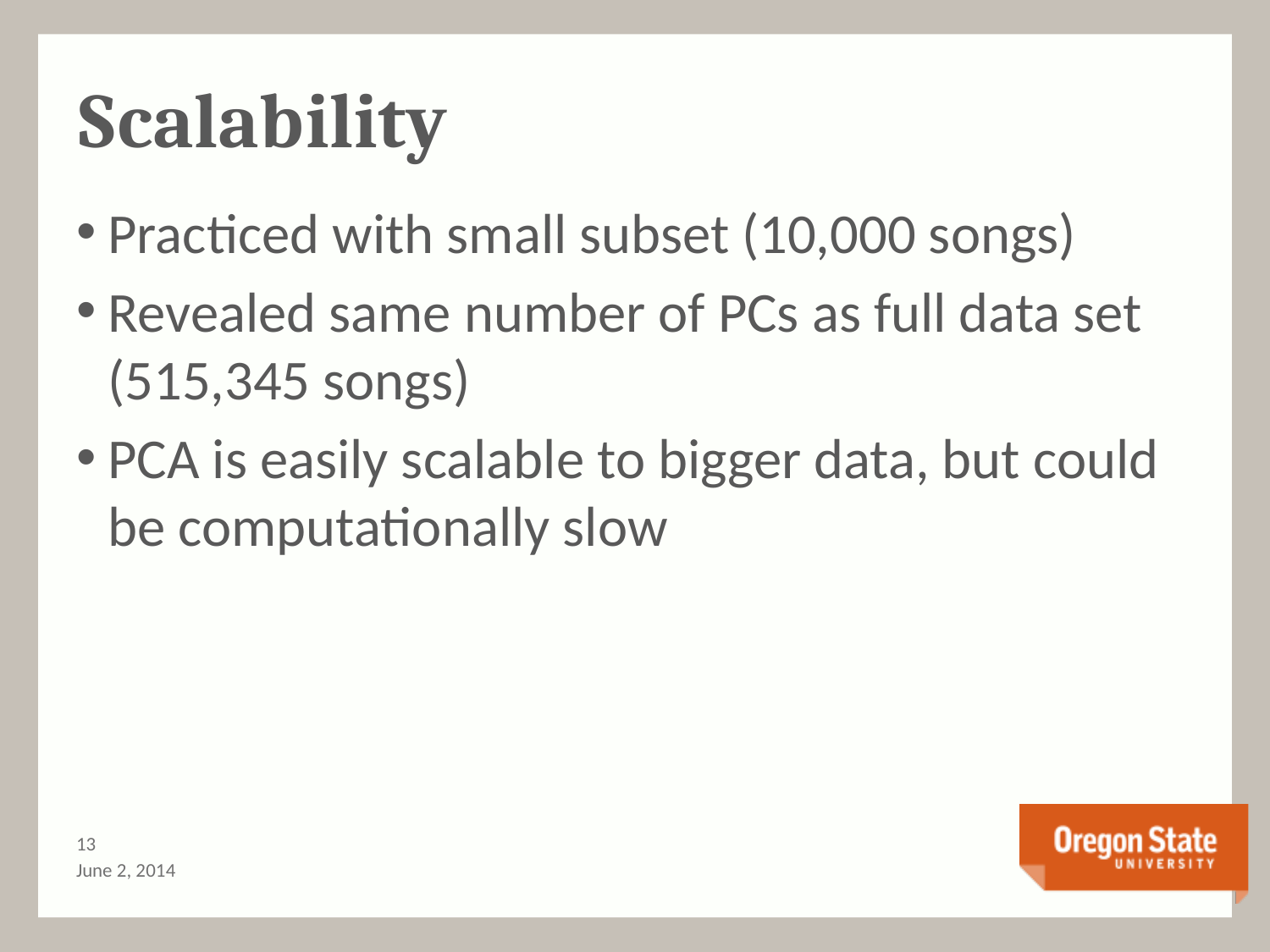

# Scalability
Practiced with small subset (10,000 songs)
Revealed same number of PCs as full data set (515,345 songs)
PCA is easily scalable to bigger data, but could be computationally slow
13
June 2, 2014